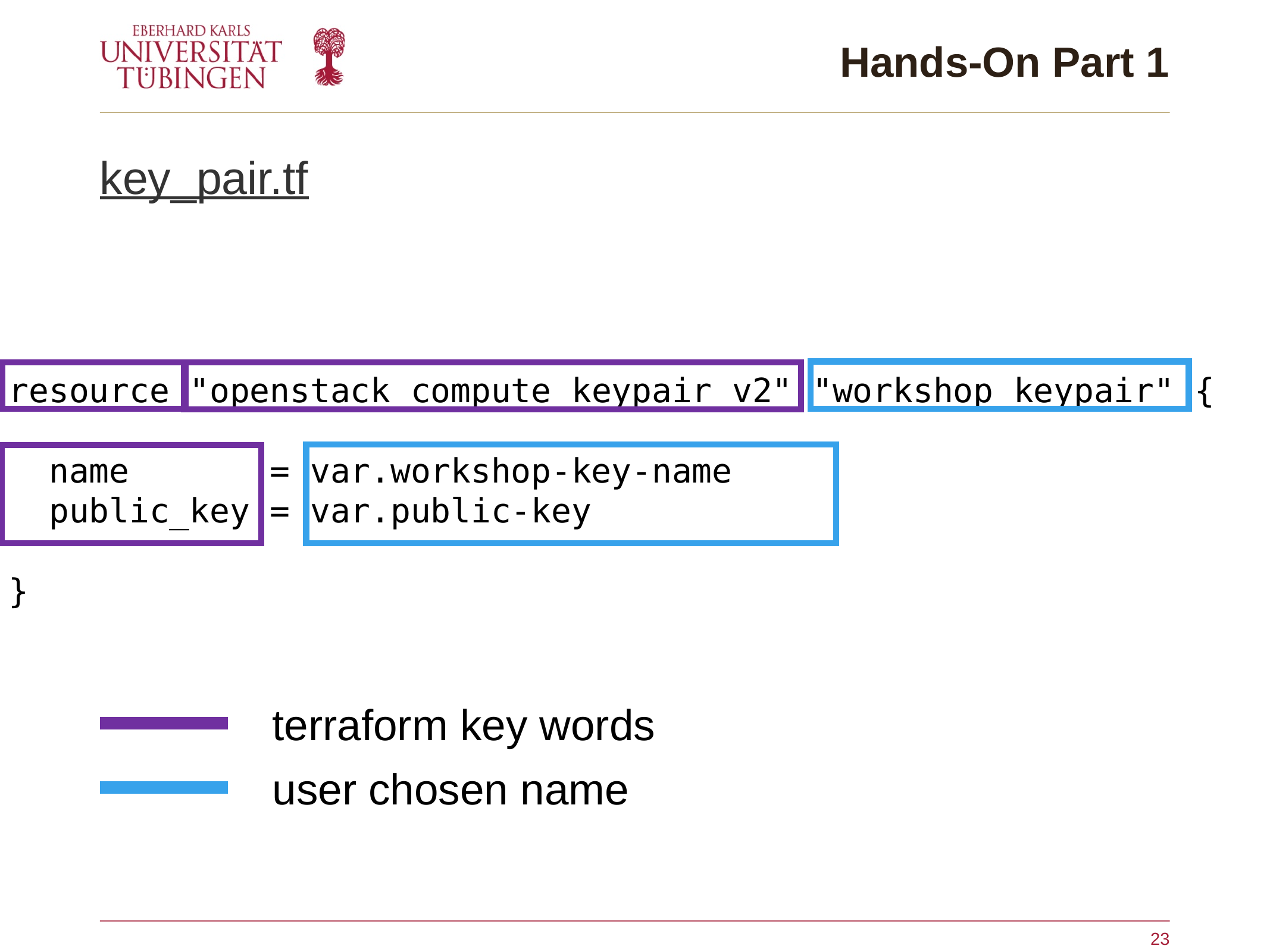

# Hands-On Part 1
key_pair.tf

resource "openstack_compute_keypair_v2" "workshop_keypair" {

  name       = var.workshop-key-name
  public_key = var.public-key

}

terraform key words
user chosen name
23